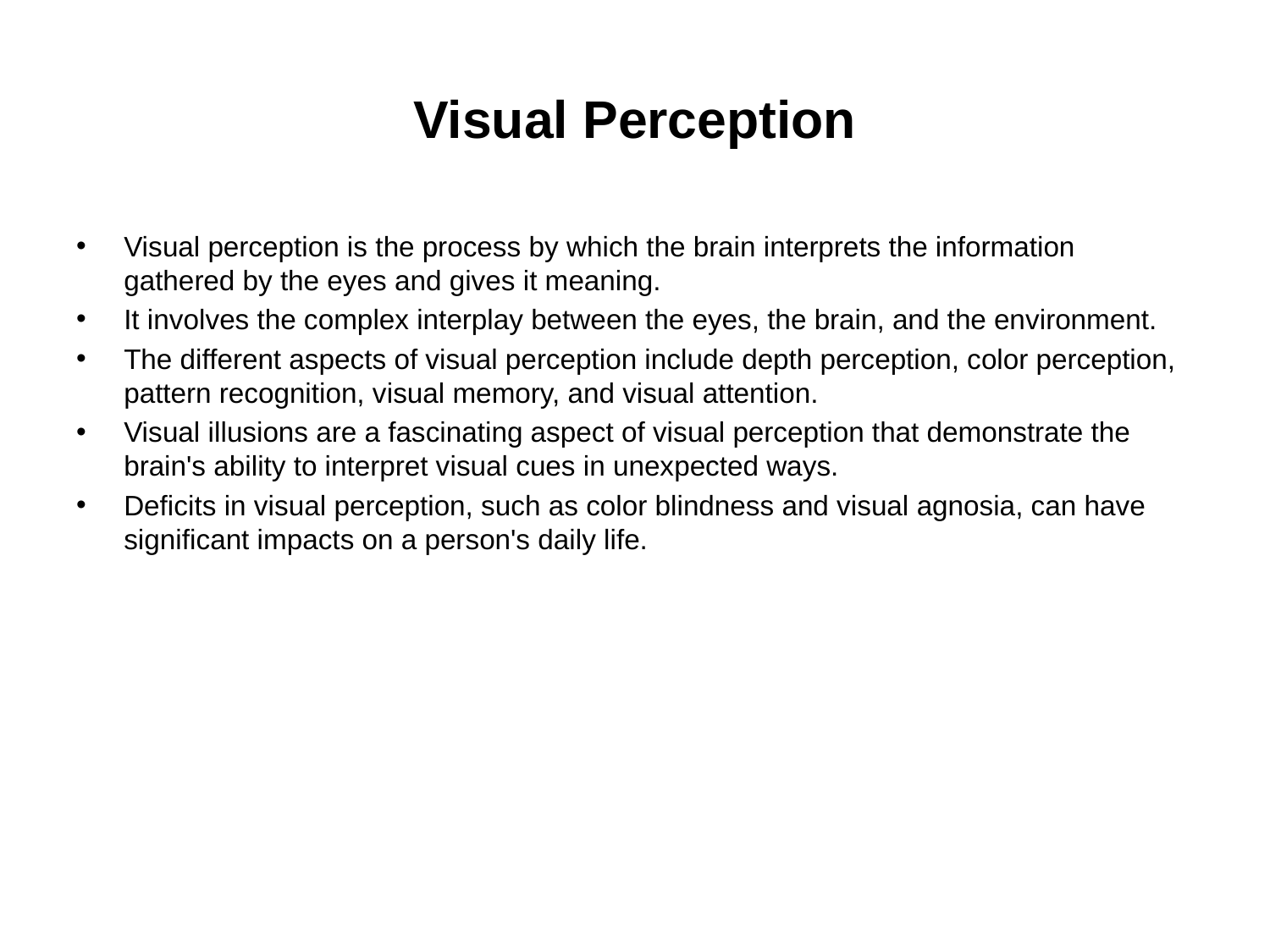

# Visual Perception
Visual perception is the process by which the brain interprets the information gathered by the eyes and gives it meaning.
It involves the complex interplay between the eyes, the brain, and the environment.
The different aspects of visual perception include depth perception, color perception, pattern recognition, visual memory, and visual attention.
Visual illusions are a fascinating aspect of visual perception that demonstrate the brain's ability to interpret visual cues in unexpected ways.
Deficits in visual perception, such as color blindness and visual agnosia, can have significant impacts on a person's daily life.